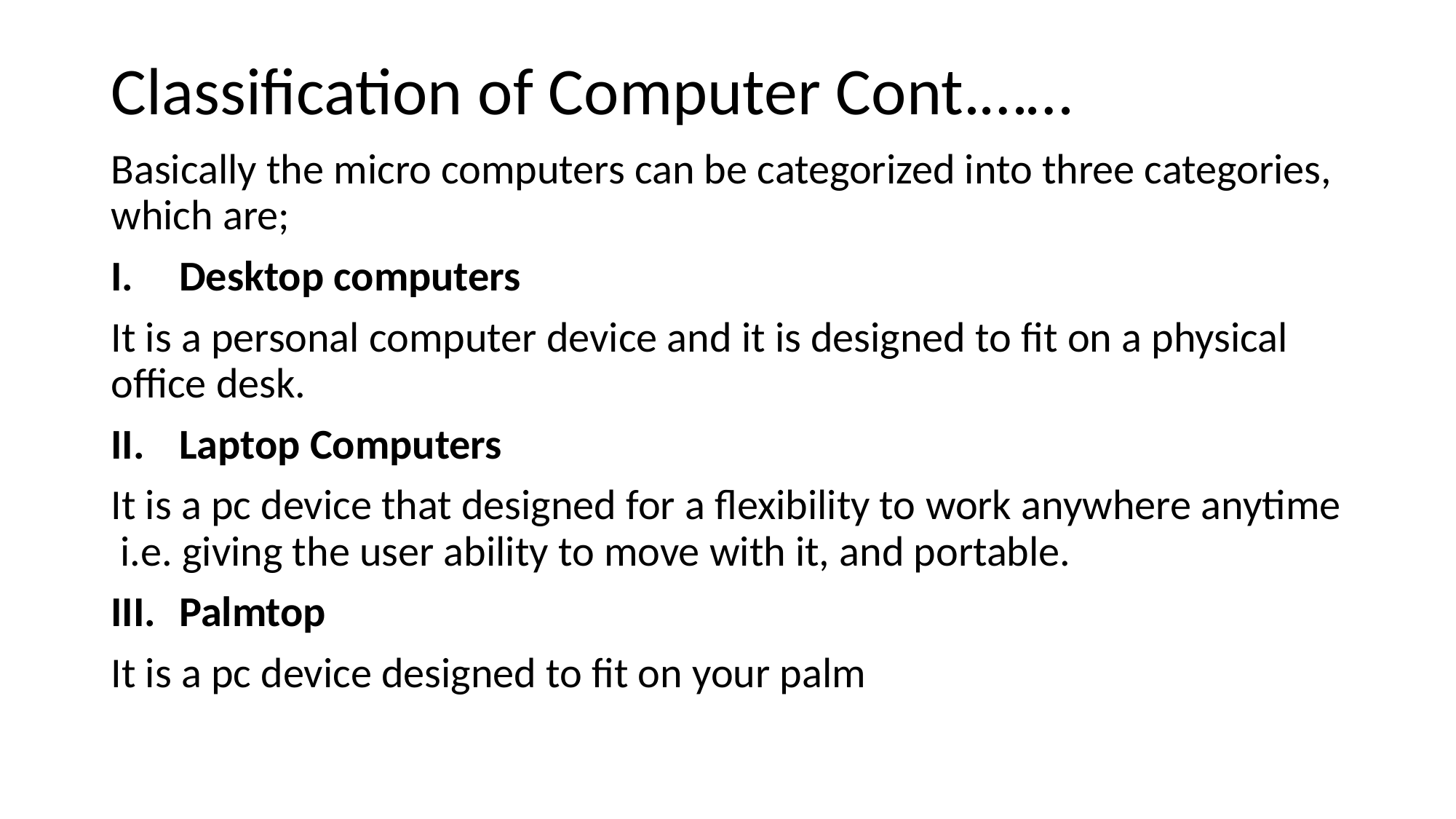

# Classification of Computer Cont.……
Basically the micro computers can be categorized into three categories, which are;
Desktop computers
It is a personal computer device and it is designed to fit on a physical office desk.
Laptop Computers
It is a pc device that designed for a flexibility to work anywhere anytime  i.e. giving the user ability to move with it, and portable.
Palmtop
It is a pc device designed to fit on your palm